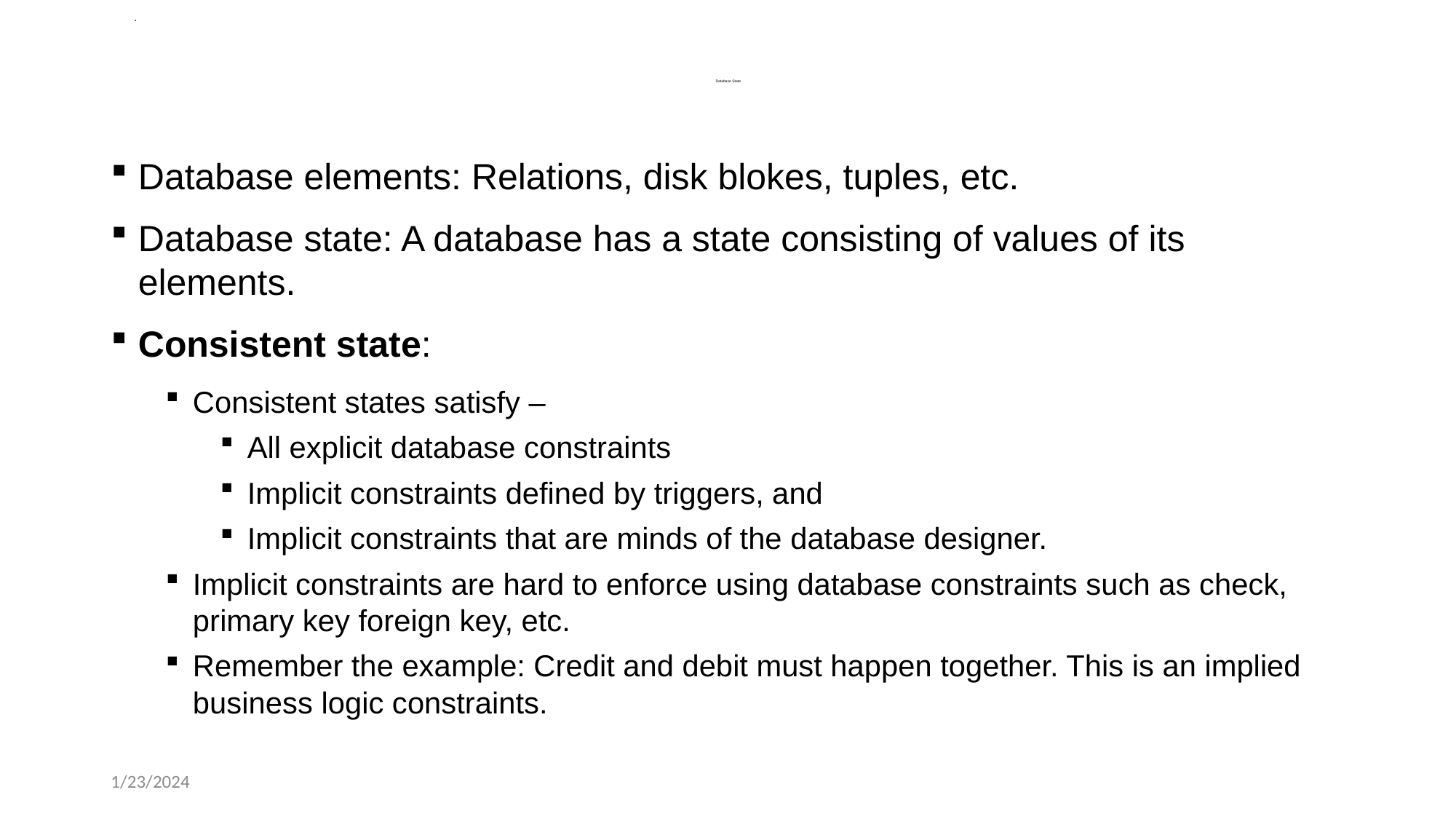

# Database State
Database elements: Relations, disk blokes, tuples, etc.
Database state: A database has a state consisting of values of its elements.
Consistent state:
Consistent states satisfy –
All explicit database constraints
Implicit constraints defined by triggers, and
Implicit constraints that are minds of the database designer.
Implicit constraints are hard to enforce using database constraints such as check, primary key foreign key, etc.
Remember the example: Credit and debit must happen together. This is an implied business logic constraints.
1/23/2024